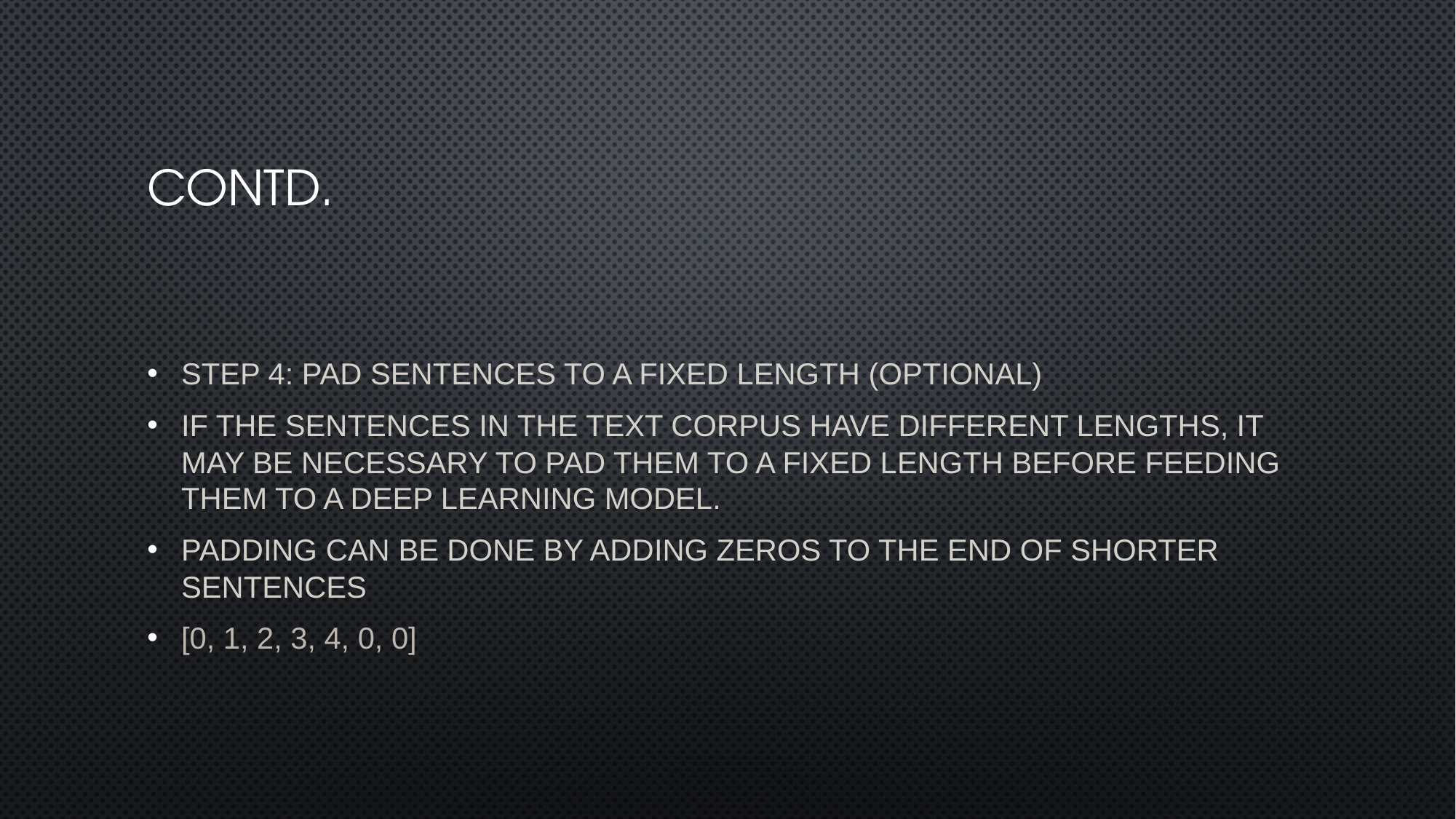

# Contd.
Step 4: Pad sentences to a fixed length (optional)
If the sentences in the text corpus have different lengths, it may be necessary to pad them to a fixed length before feeding them to a deep learning model.
Padding can be done by adding zeros to the end of shorter sentences
[0, 1, 2, 3, 4, 0, 0]